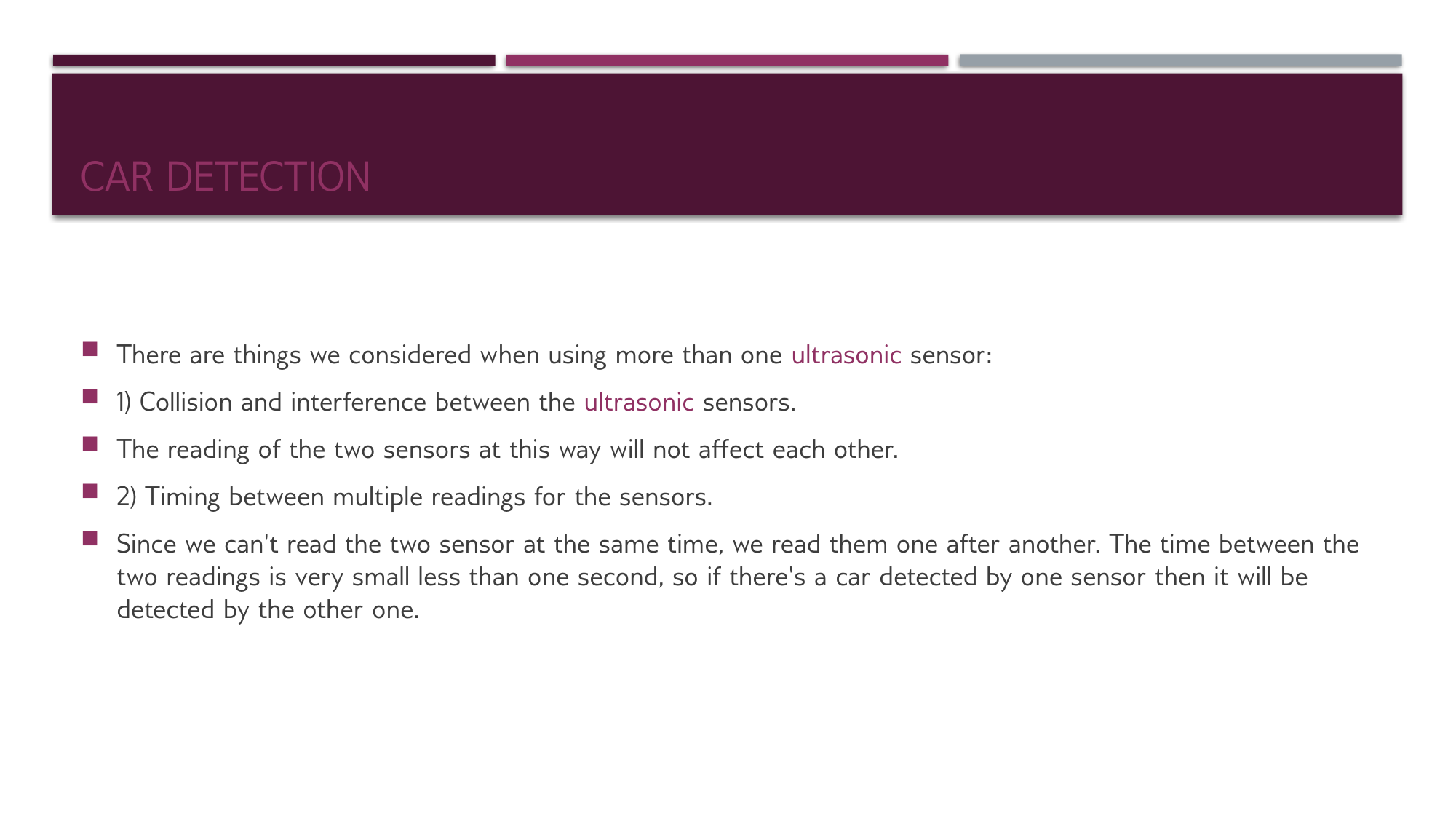

# Car detection

There are things we considered when using more than one ultrasonic sensor:
1) Collision and interference between the ultrasonic sensors.
The reading of the two sensors at this way will not affect each other.
2) Timing between multiple readings for the sensors.
Since we can't read the two sensor at the same time, we read them one after another. The time between the two readings is very small less than one second, so if there's a car detected by one sensor then it will be detected by the other one.